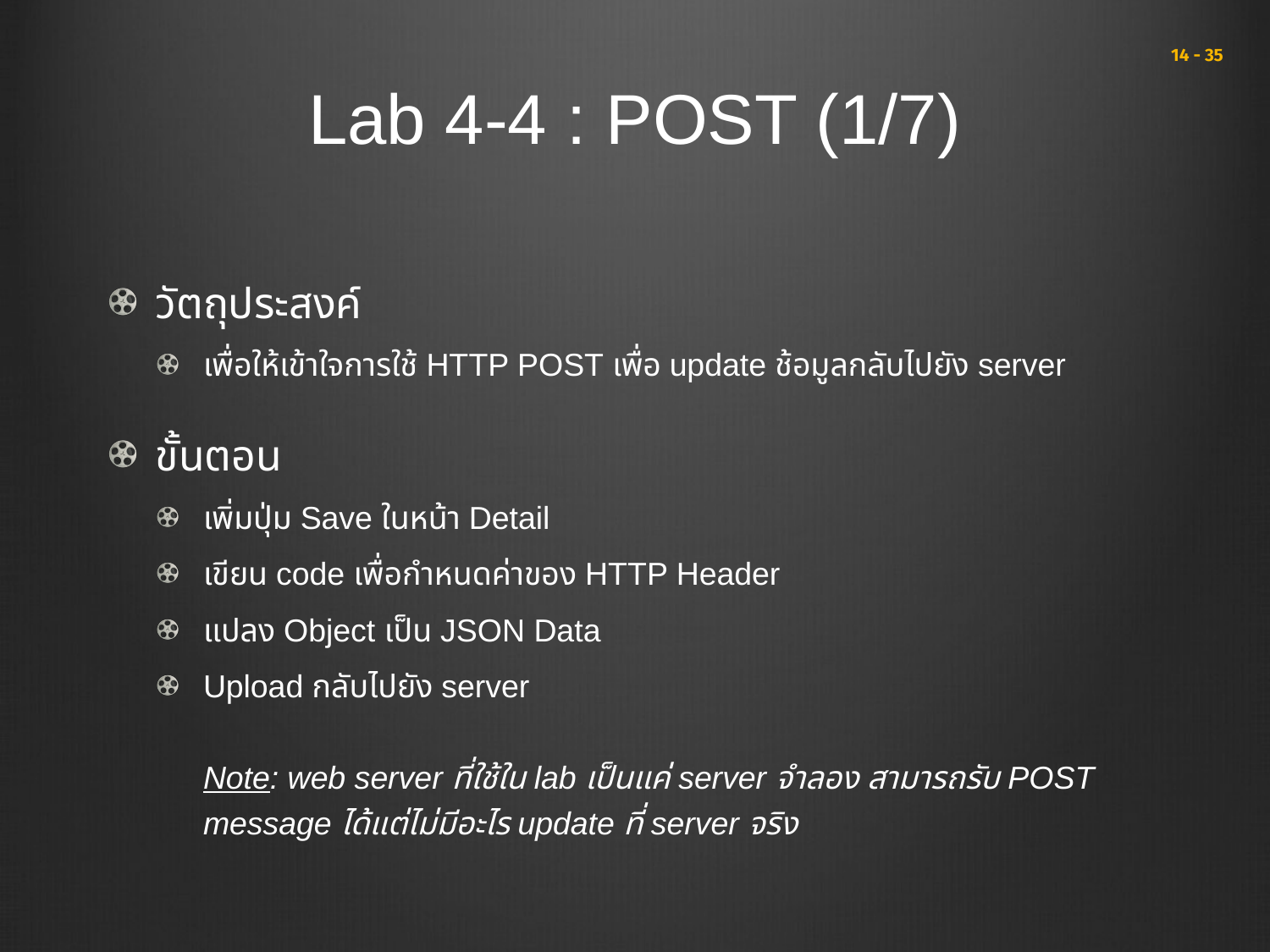

# Lab 4-4 : POST (1/7)
 14 - 35
วัตถุประสงค์
เพื่อให้เข้าใจการใช้ HTTP POST เพื่อ update ช้อมูลกลับไปยัง server
ขั้นตอน
เพิ่มปุ่ม Save ในหน้า Detail
เขียน code เพื่อกำหนดค่าของ HTTP Header
แปลง Object เป็น JSON Data
Upload กลับไปยัง server
Note: web server ที่ใช้ใน lab เป็นแค่ server จำลอง สามารถรับ POST message ได้แต่ไม่มีอะไร update ที่ server จริง